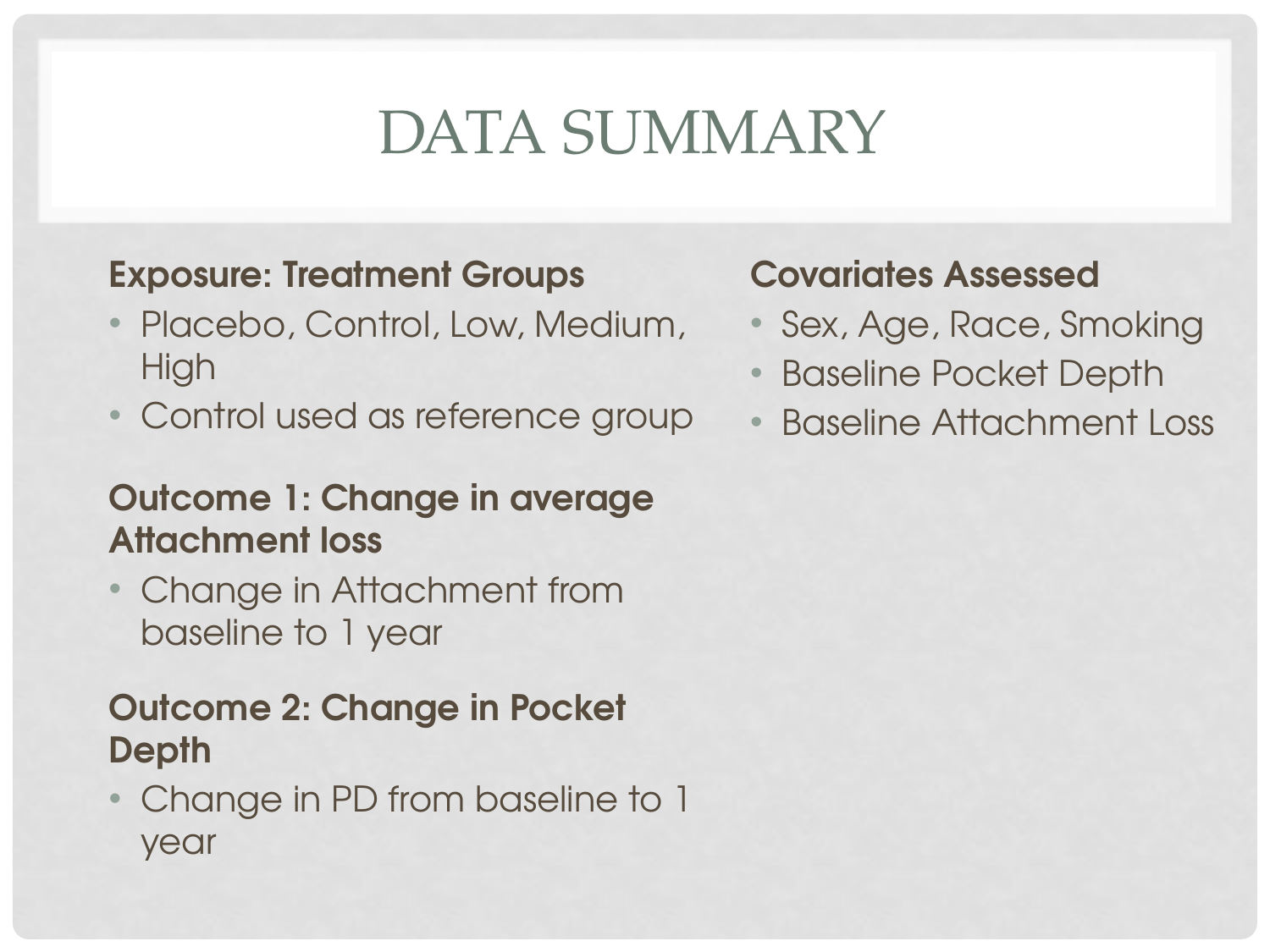

# Data Summary
Exposure: Treatment Groups
Placebo, Control, Low, Medium, High
Control used as reference group

Covariates Assessed
Sex, Age, Race, Smoking
Baseline Pocket Depth
Baseline Attachment Loss

Outcome 1: Change in average Attachment loss
Change in Attachment from baseline to 1 year

Outcome 2: Change in Pocket Depth
Change in PD from baseline to 1 year